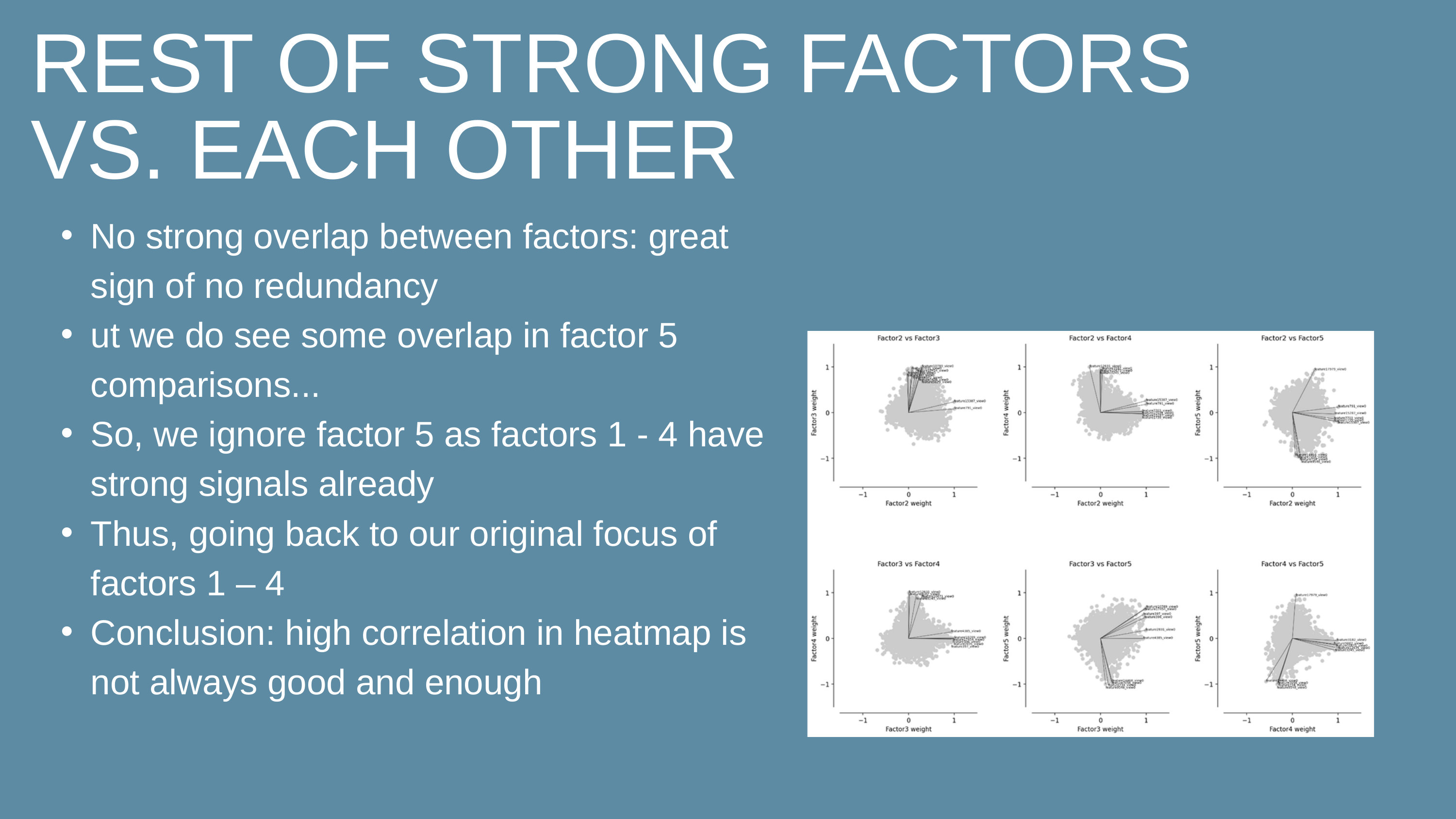

REST OF STRONG FACTORS VS. EACH OTHER
No strong overlap between factors: great sign of no redundancy
ut we do see some overlap in factor 5 comparisons...
So, we ignore factor 5 as factors 1 - 4 have strong signals already
Thus, going back to our original focus of factors 1 – 4
Conclusion: high correlation in heatmap is not always good and enough